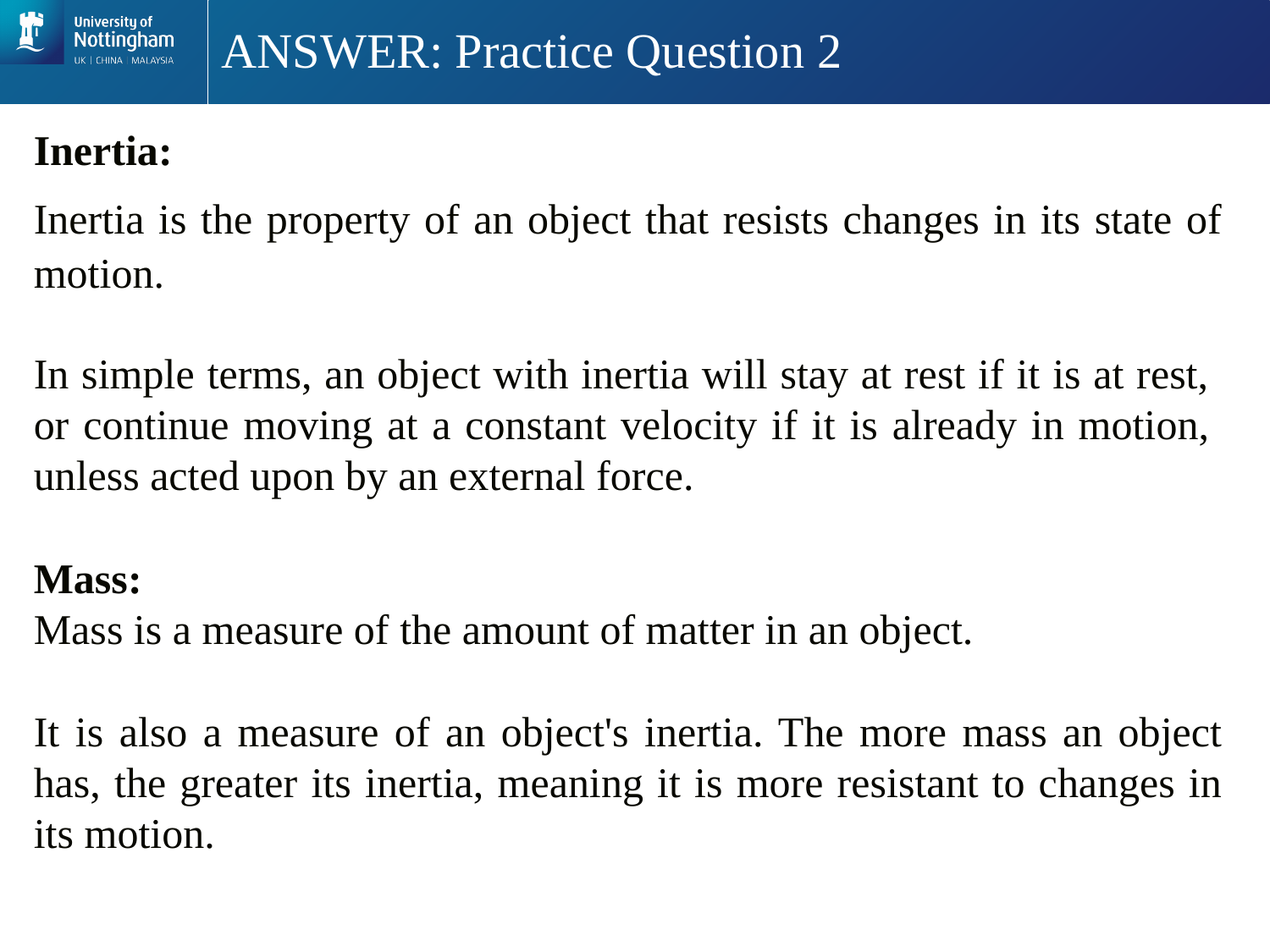

# ANSWER: Practice Question 2
Inertia:
Inertia is the property of an object that resists changes in its state of motion.
In simple terms, an object with inertia will stay at rest if it is at rest, or continue moving at a constant velocity if it is already in motion, unless acted upon by an external force.
Mass:
Mass is a measure of the amount of matter in an object.
It is also a measure of an object's inertia. The more mass an object has, the greater its inertia, meaning it is more resistant to changes in its motion.